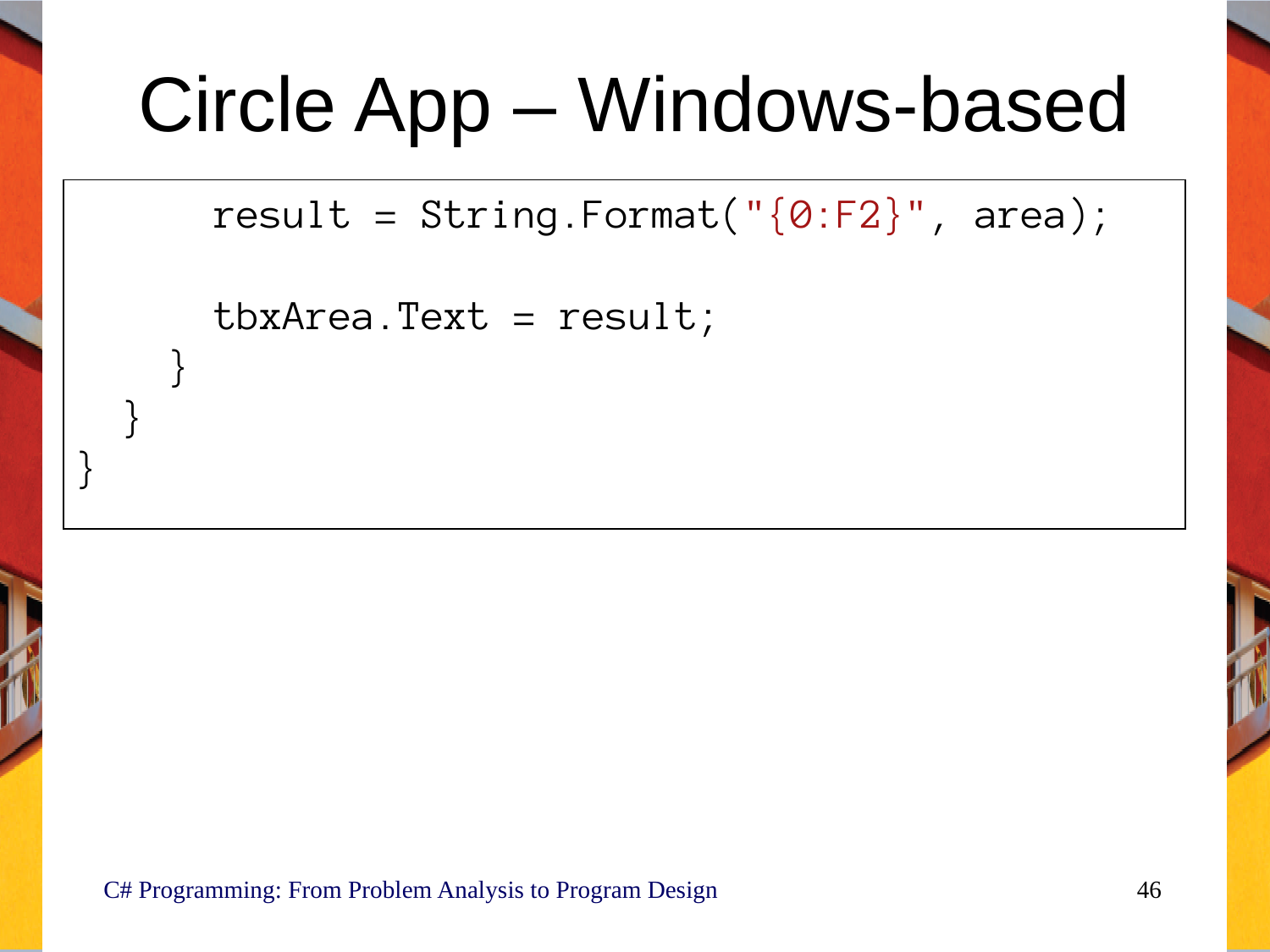

# Circle App – Windows-based
      result = String.Format("{0:F2}", area);

      tbxArea.Text = result;
    }
  }
}

 C# Programming: From Problem Analysis to Program Design
46